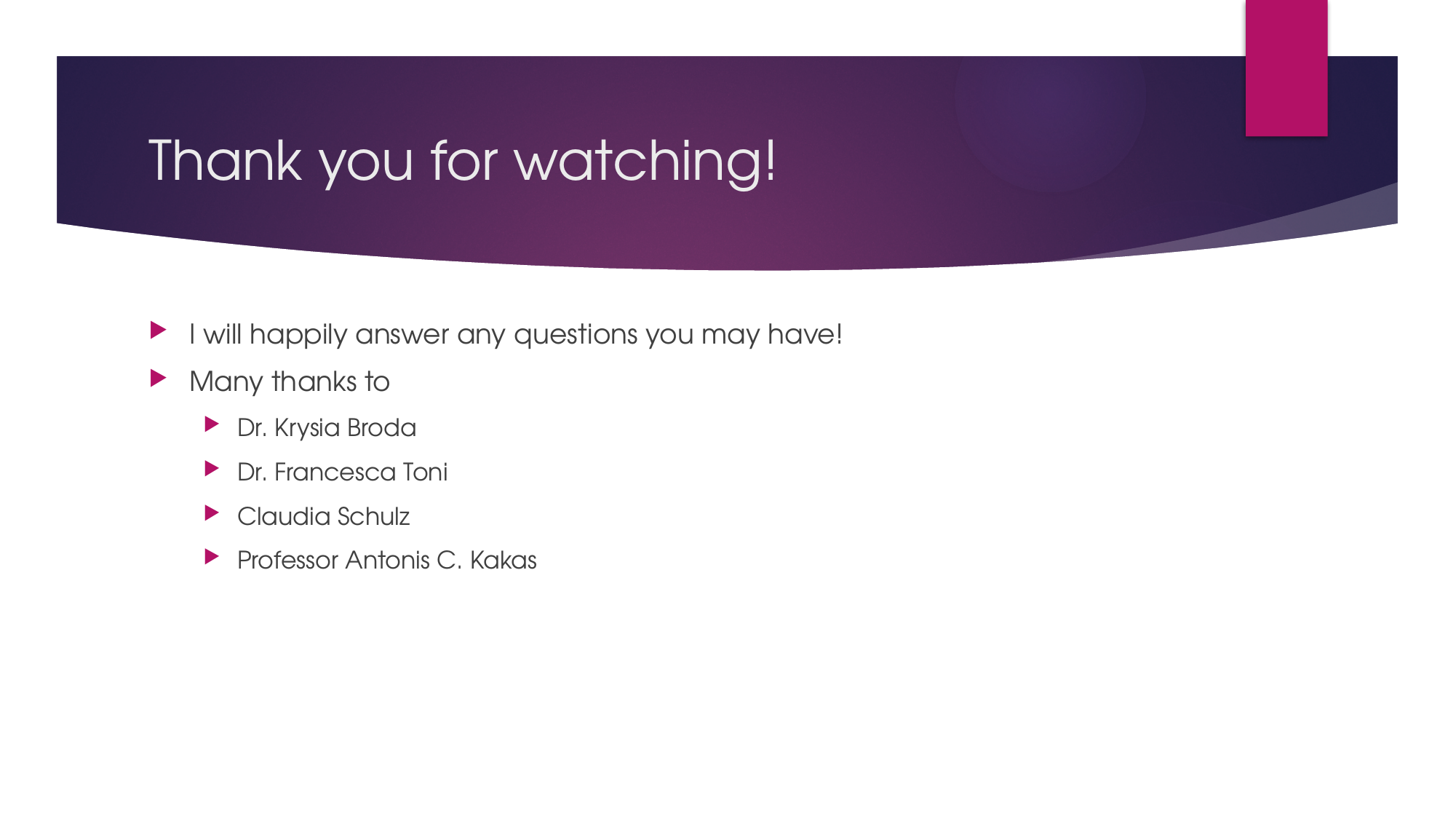

# Thank you for watching!
I will happily answer any questions you may have!
Many thanks to
Dr. Krysia Broda
Dr. Francesca Toni
Claudia Schulz
Professor Antonis C. Kakas